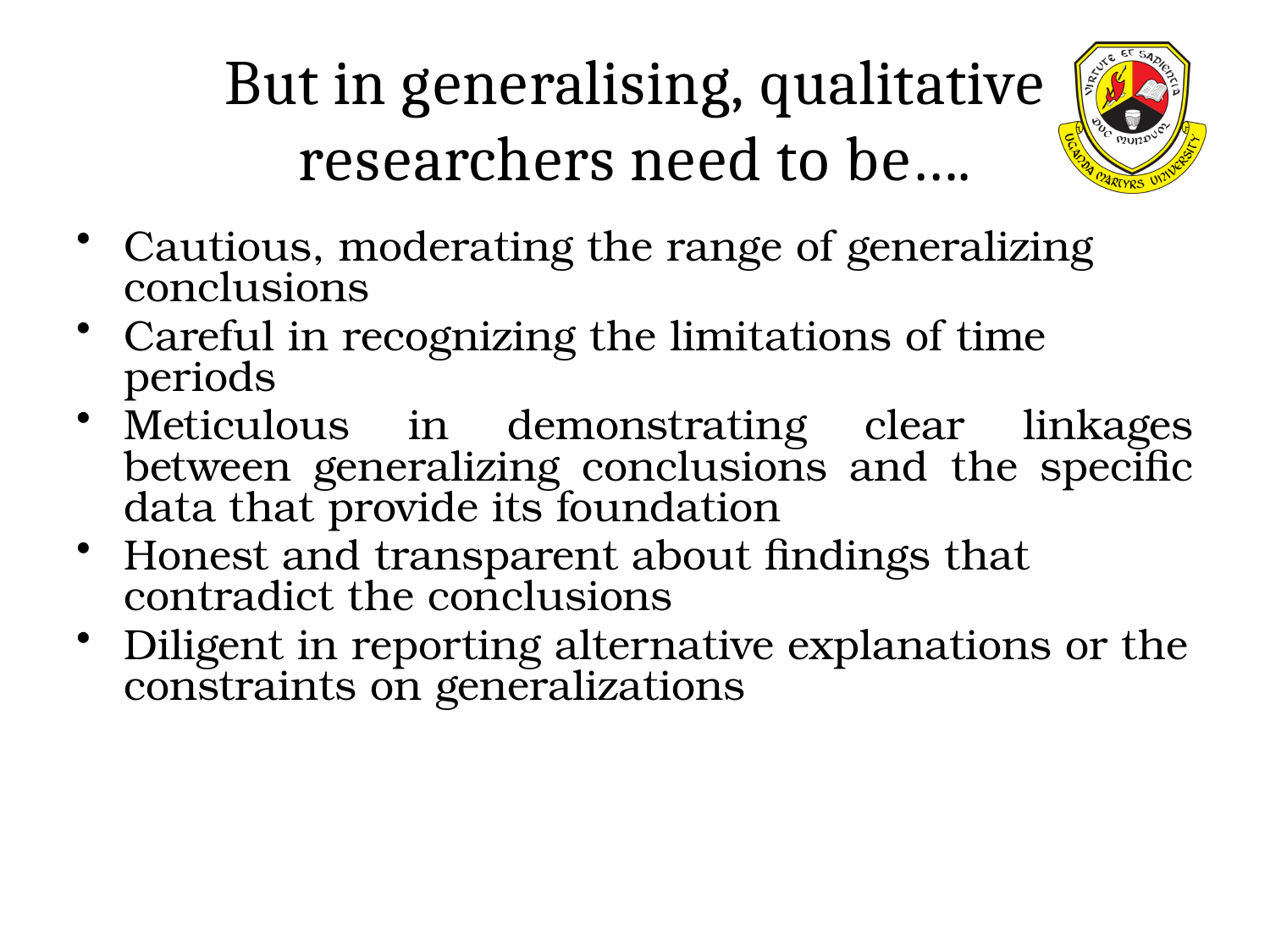

# But in generalising, qualitative researchers need to be….
Cautious, moderating the range of generalizing conclusions
Careful in recognizing the limitations of time periods
Meticulous in demonstrating clear linkages between generalizing conclusions and the specific data that provide its foundation
Honest and transparent about findings that contradict the conclusions
Diligent in reporting alternative explanations or the constraints on generalizations